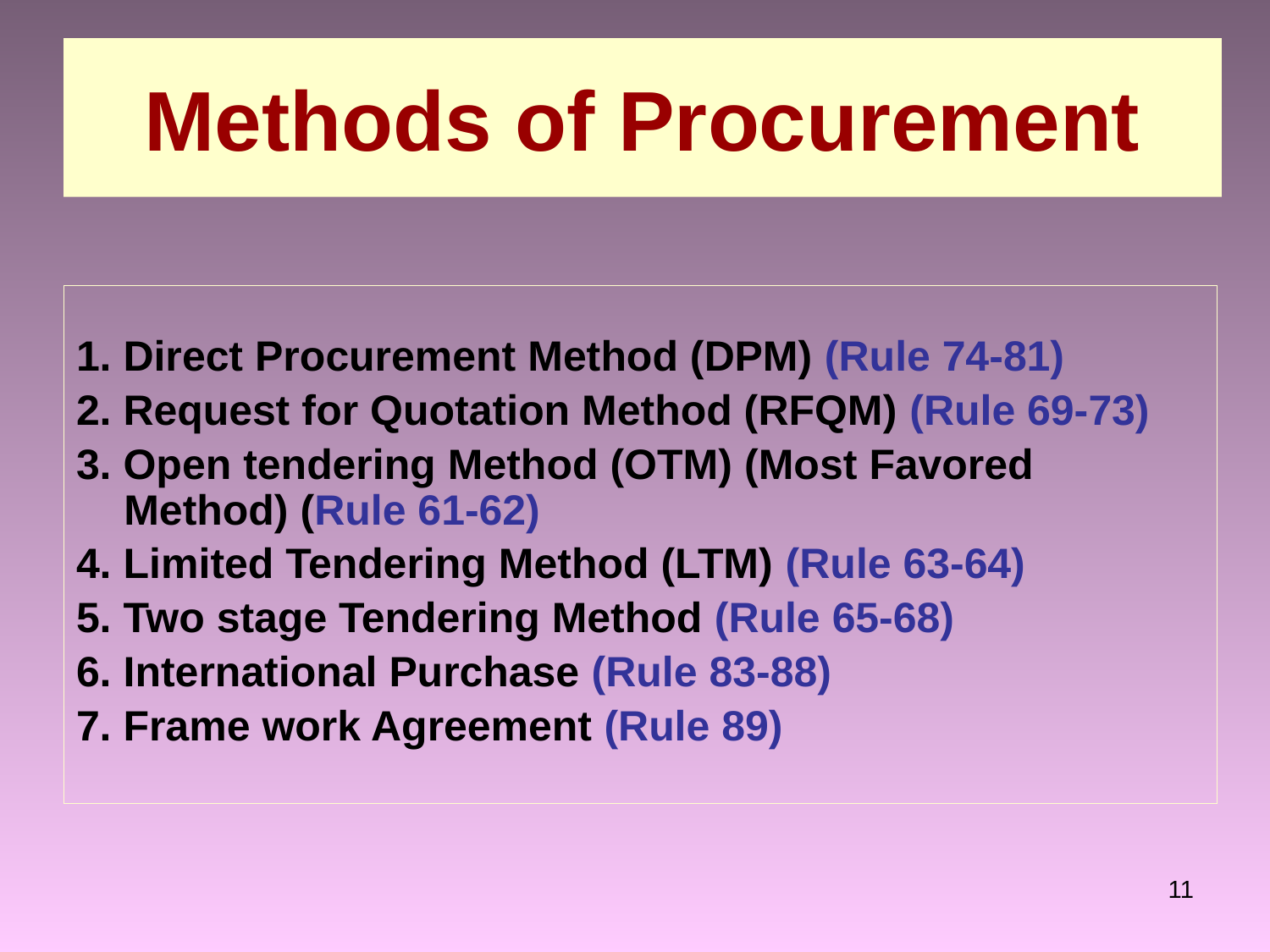

# Methods of Procurement

1. Direct Procurement Method (DPM) (Rule 74-81)
2. Request for Quotation Method (RFQM) (Rule 69-73)
3. Open tendering Method (OTM) (Most Favored Method) (Rule 61-62)
4. Limited Tendering Method (LTM) (Rule 63-64)
5. Two stage Tendering Method (Rule 65-68)
6. International Purchase (Rule 83-88)
7. Frame work Agreement (Rule 89)
11